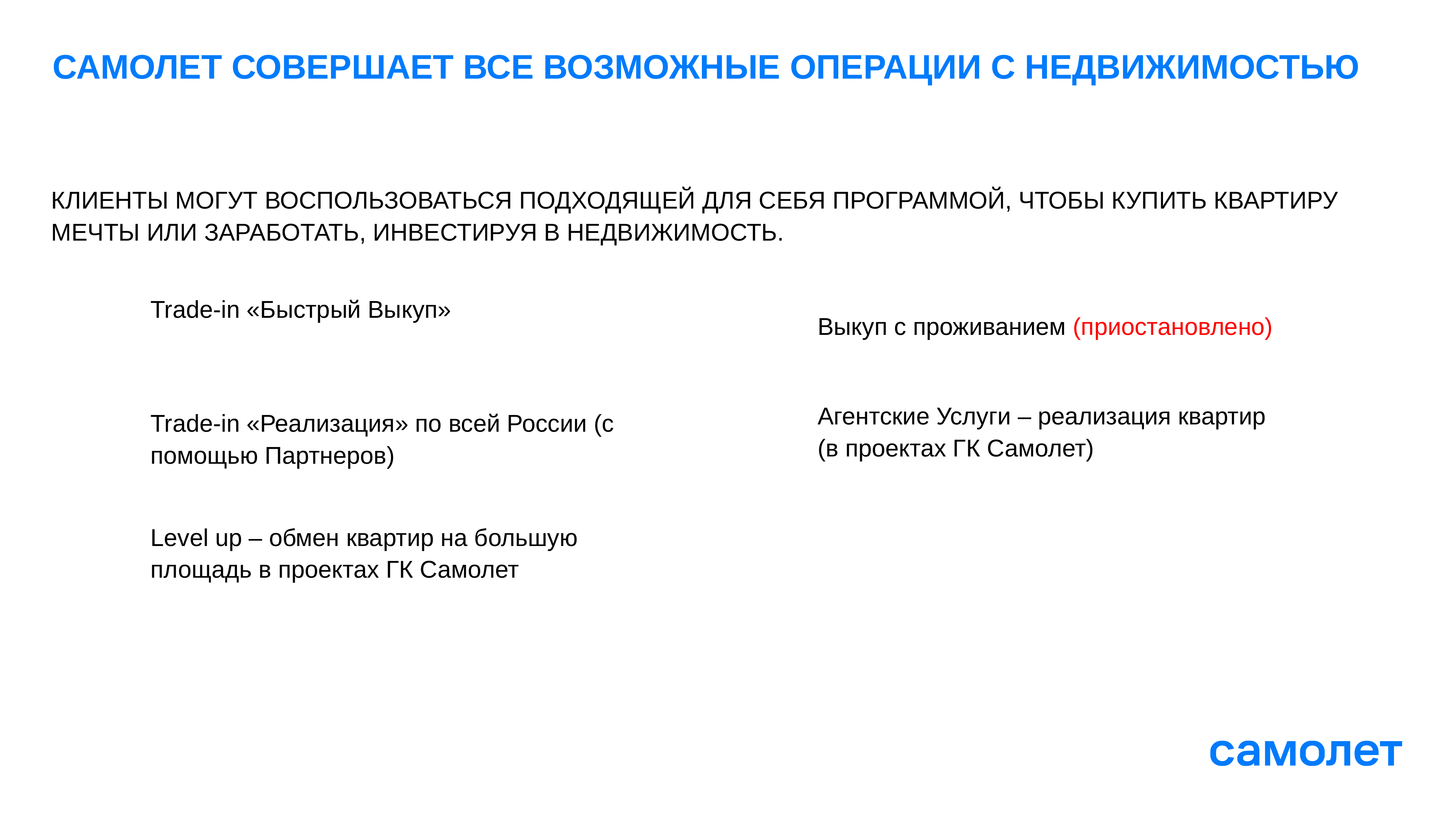

# САМОЛЕТ СОВЕРШАЕТ ВСЕ ВОЗМОЖНЫЕ ОПЕРАЦИИ С НЕДВИЖИМОСТЬЮ
КЛИЕНТЫ МОГУТ ВОСПОЛЬЗОВАТЬСЯ ПОДХОДЯЩЕЙ ДЛЯ СЕБЯ ПРОГРАММОЙ, ЧТОБЫ КУПИТЬ КВАРТИРУ МЕЧТЫ ИЛИ ЗАРАБОТАТЬ, ИНВЕСТИРУЯ В НЕДВИЖИМОСТЬ.
1
Trade-in «Быстрый Выкуп»
Агентские Услуги – реализация квартир (в проектах ГК Самолет)
Trade-in «Реализация» по всей России (с помощью Партнеров)
Level up – обмен квартир на большую площадь в проектах ГК Самолет
4
Выкуп с проживанием (приостановлено)
5
2
3